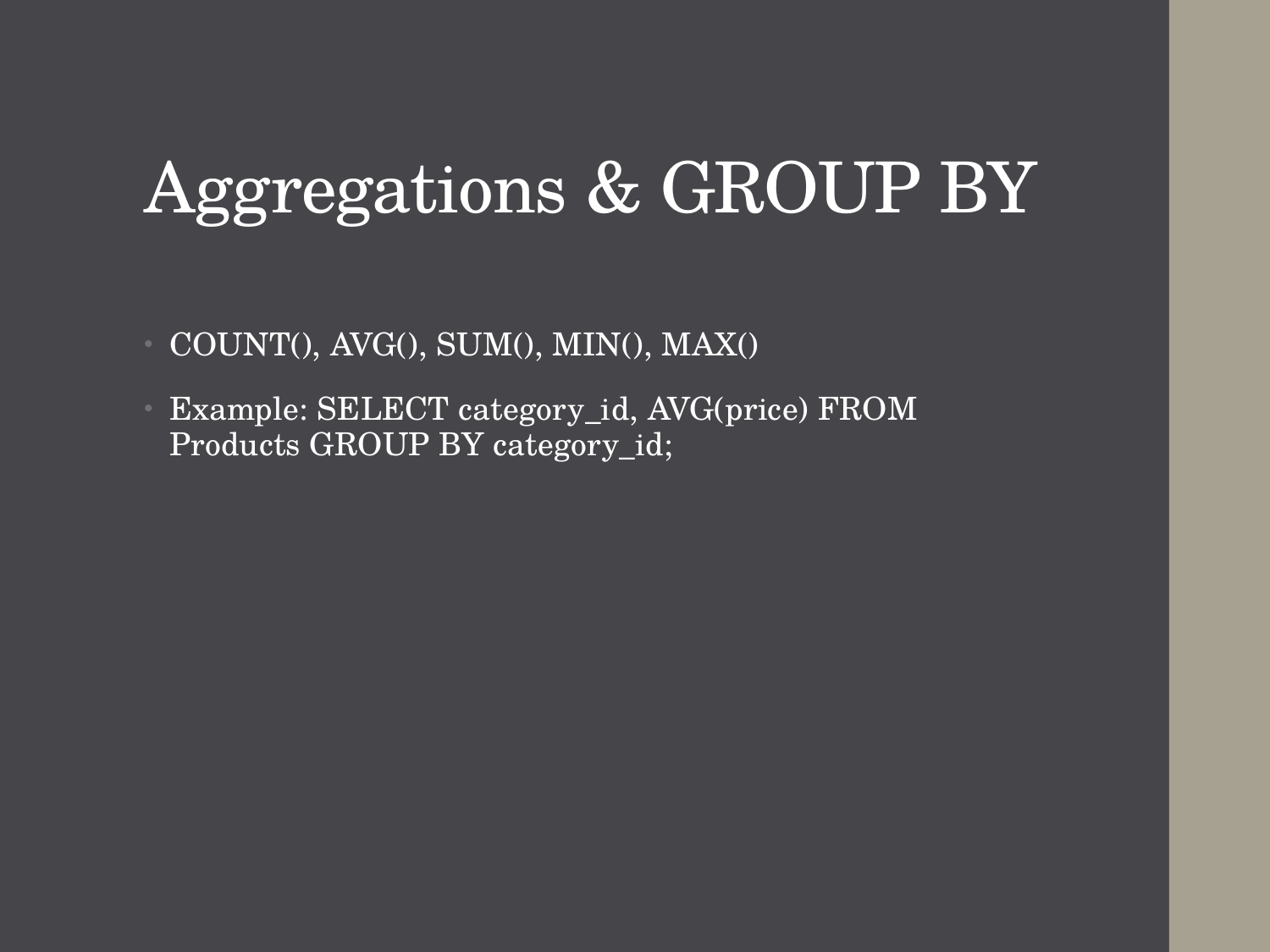

# Aggregations & GROUP BY

COUNT(), AVG(), SUM(), MIN(), MAX()
Example: SELECT category_id, AVG(price) FROM Products GROUP BY category_id;